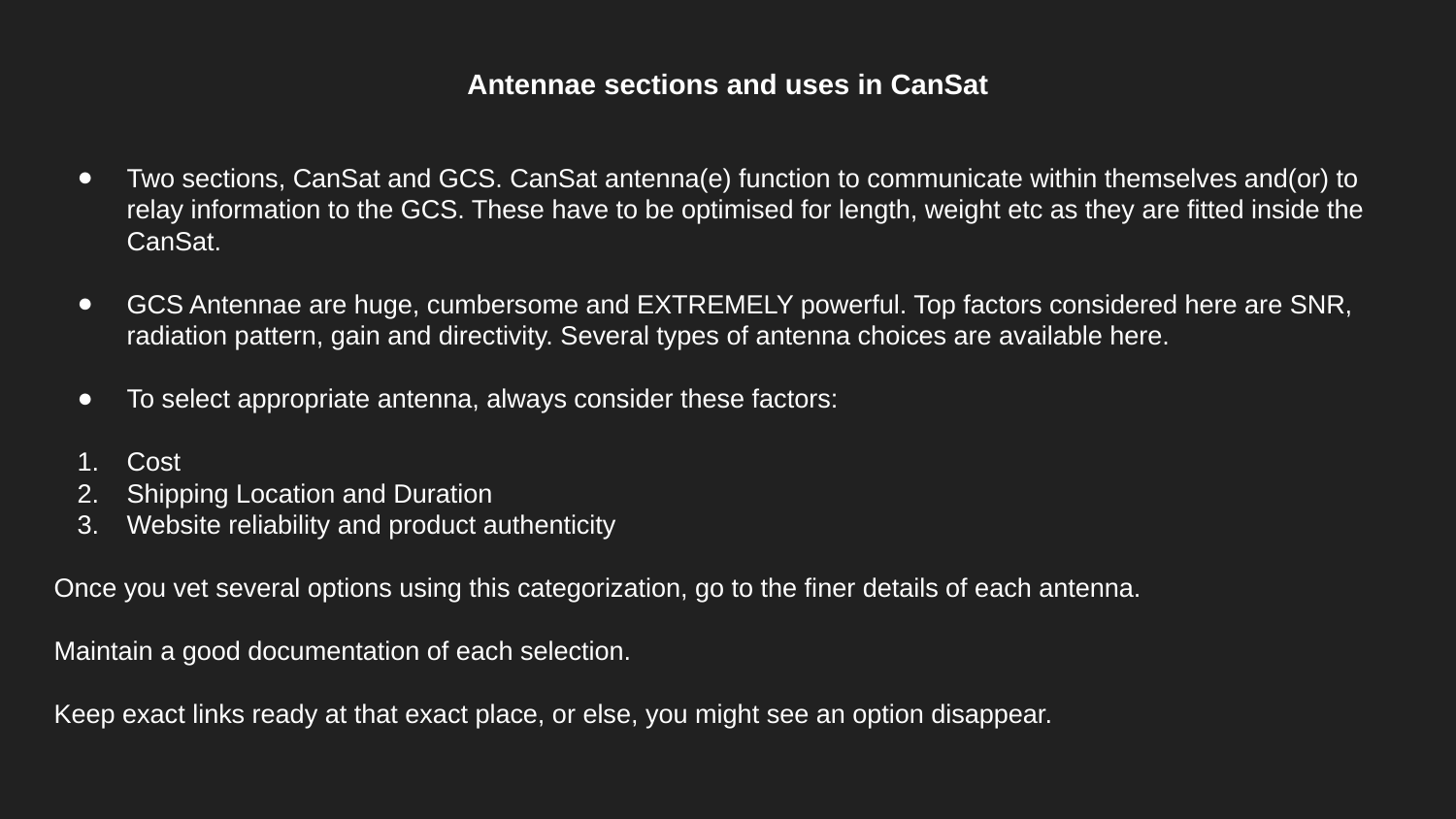

Antennae sections and uses in CanSat
Two sections, CanSat and GCS. CanSat antenna(e) function to communicate within themselves and(or) to relay information to the GCS. These have to be optimised for length, weight etc as they are fitted inside the CanSat.

GCS Antennae are huge, cumbersome and EXTREMELY powerful. Top factors considered here are SNR, radiation pattern, gain and directivity. Several types of antenna choices are available here.

To select appropriate antenna, always consider these factors:

Cost
Shipping Location and Duration
Website reliability and product authenticity

Once you vet several options using this categorization, go to the finer details of each antenna.

Maintain a good documentation of each selection.

Keep exact links ready at that exact place, or else, you might see an option disappear.